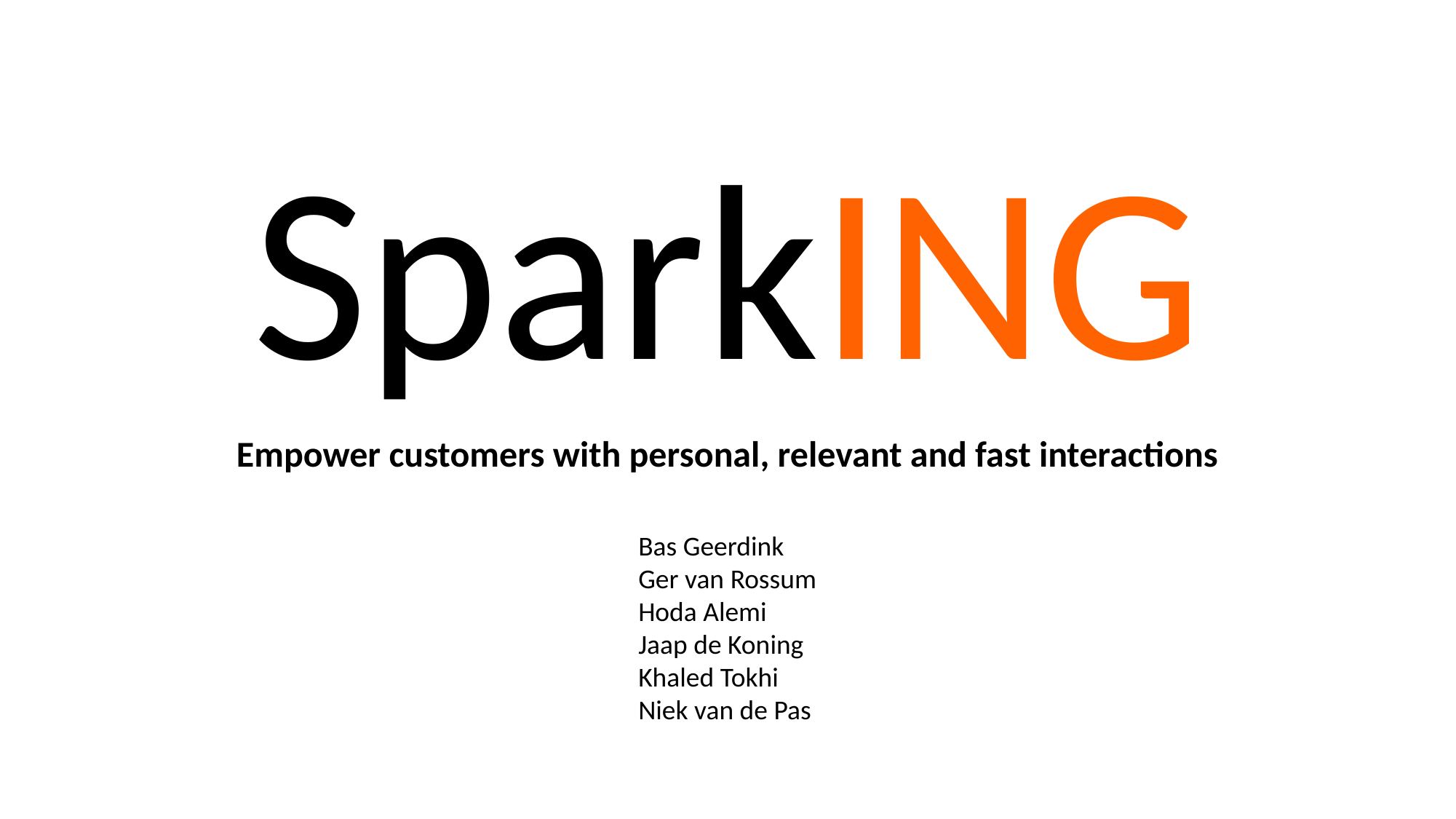

# SparkING
Empower customers with personal, relevant and fast interactions
Bas Geerdink
Ger van Rossum
Hoda Alemi
Jaap de Koning
Khaled Tokhi
Niek van de Pas